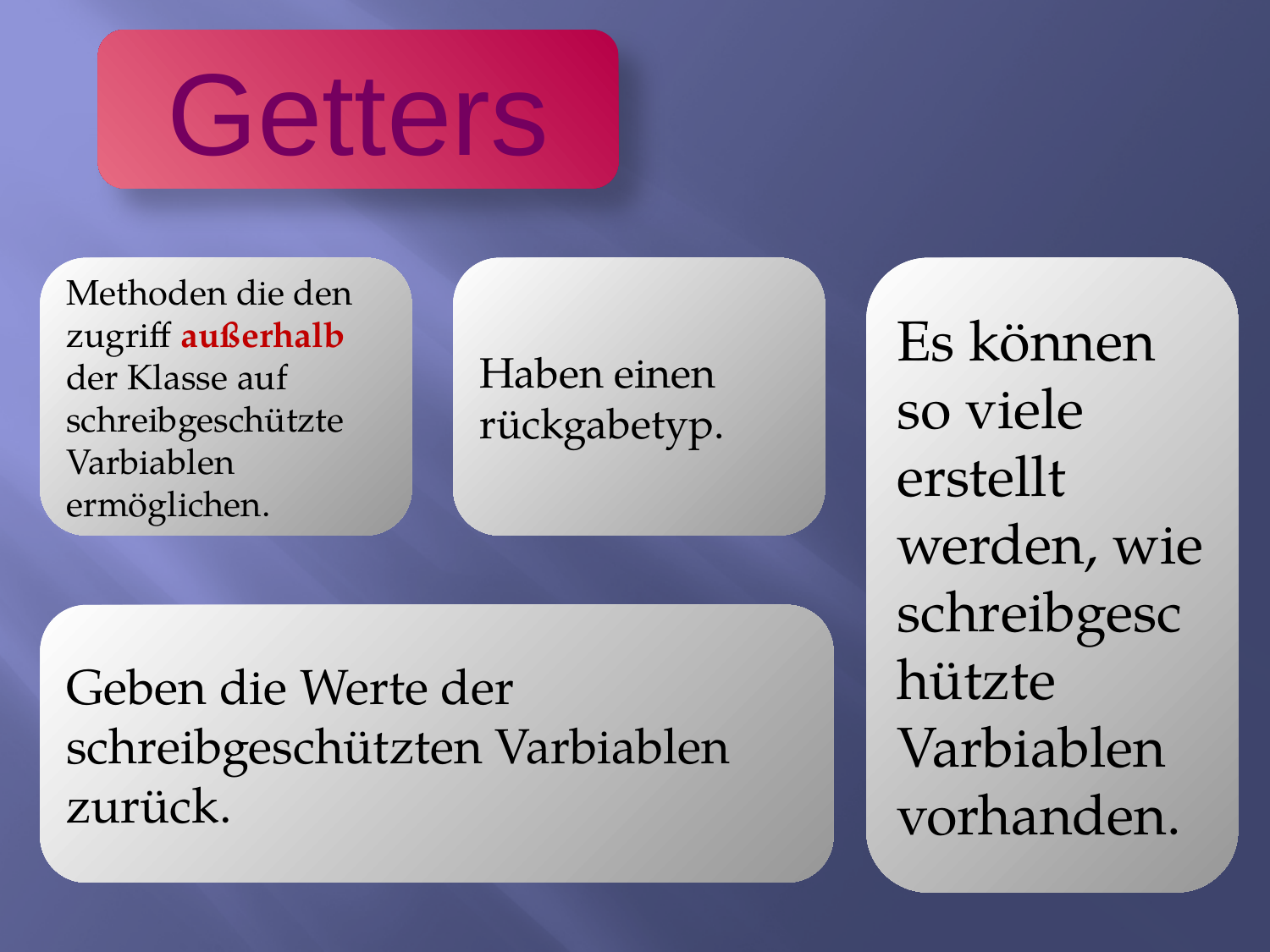

Getters
Methoden die den zugriff außerhalb der Klasse auf schreibgeschützte Varbiablen ermöglichen.
Haben einen rückgabetyp.
Es können so viele erstellt werden, wie schreibgeschützte Varbiablen vorhanden.
Geben die Werte der schreibgeschützten Varbiablen zurück.